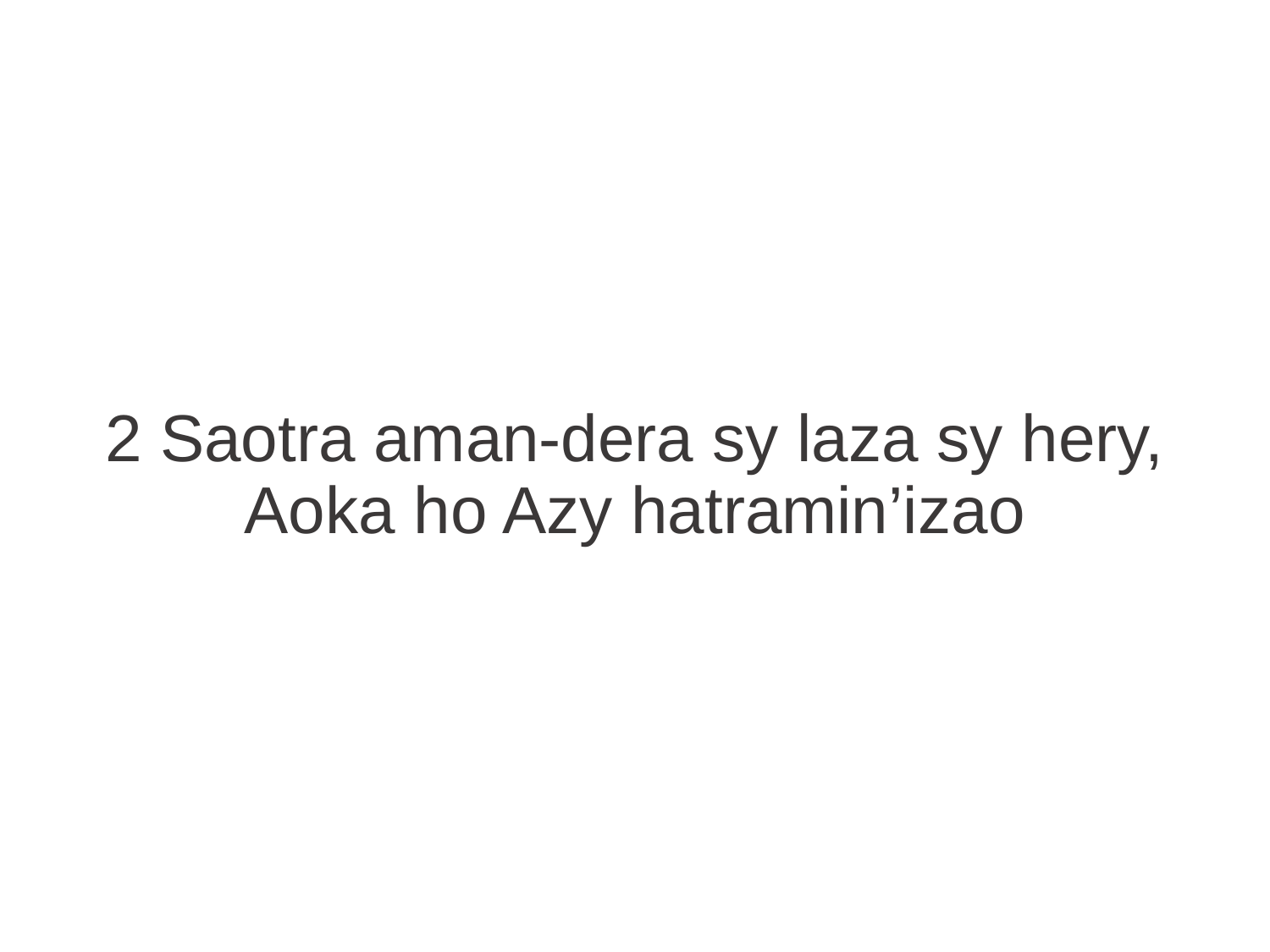

2 Saotra aman-dera sy laza sy hery,
Aoka ho Azy hatramin’izao